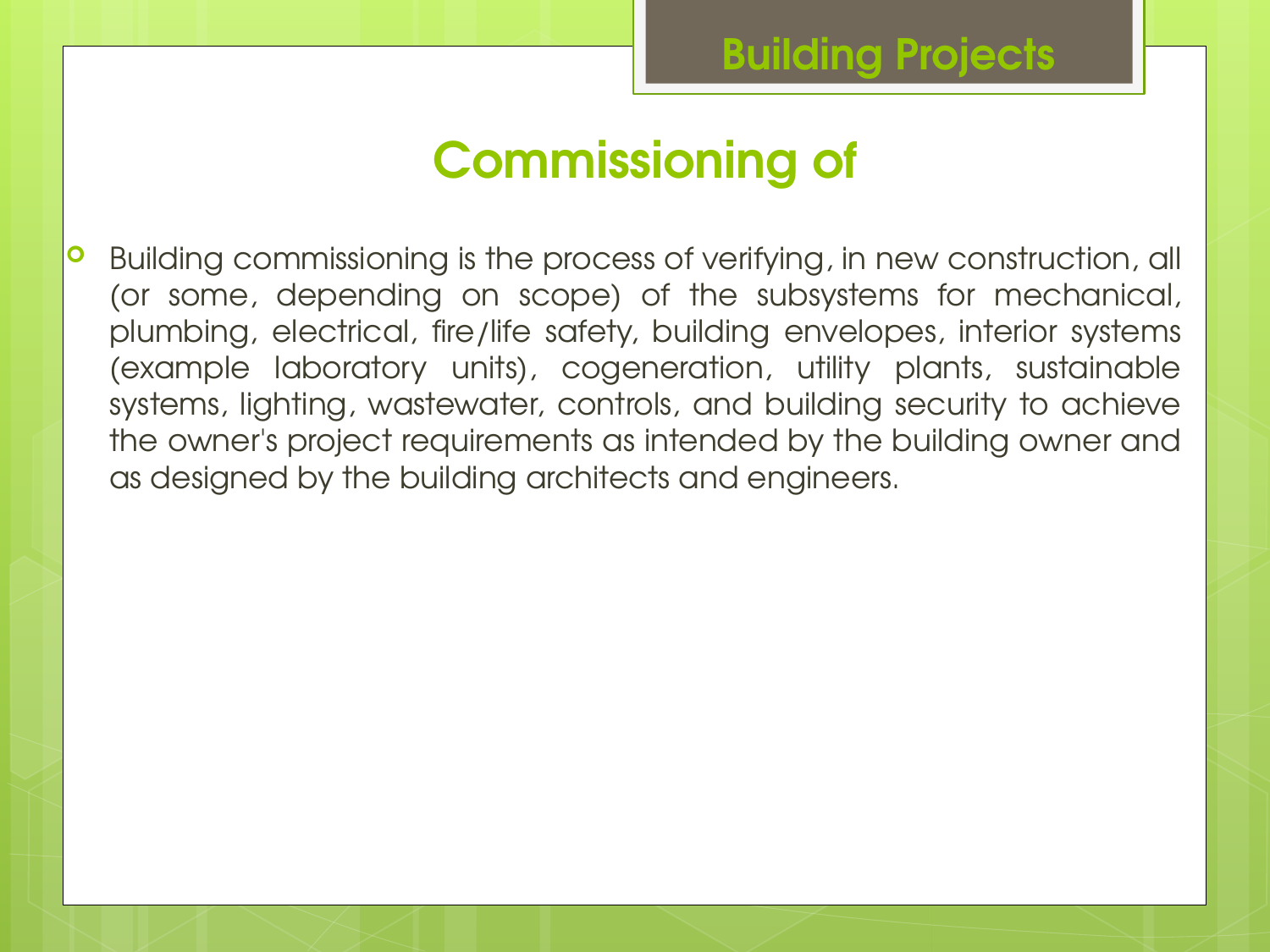

Building Projects
# Commissioning of
Building commissioning is the process of verifying, in new construction, all (or some, depending on scope) of the subsystems for mechanical, plumbing, electrical, fire/life safety, building envelopes, interior systems (example laboratory units), cogeneration, utility plants, sustainable systems, lighting, wastewater, controls, and building security to achieve the owner's project requirements as intended by the building owner and as designed by the building architects and engineers.